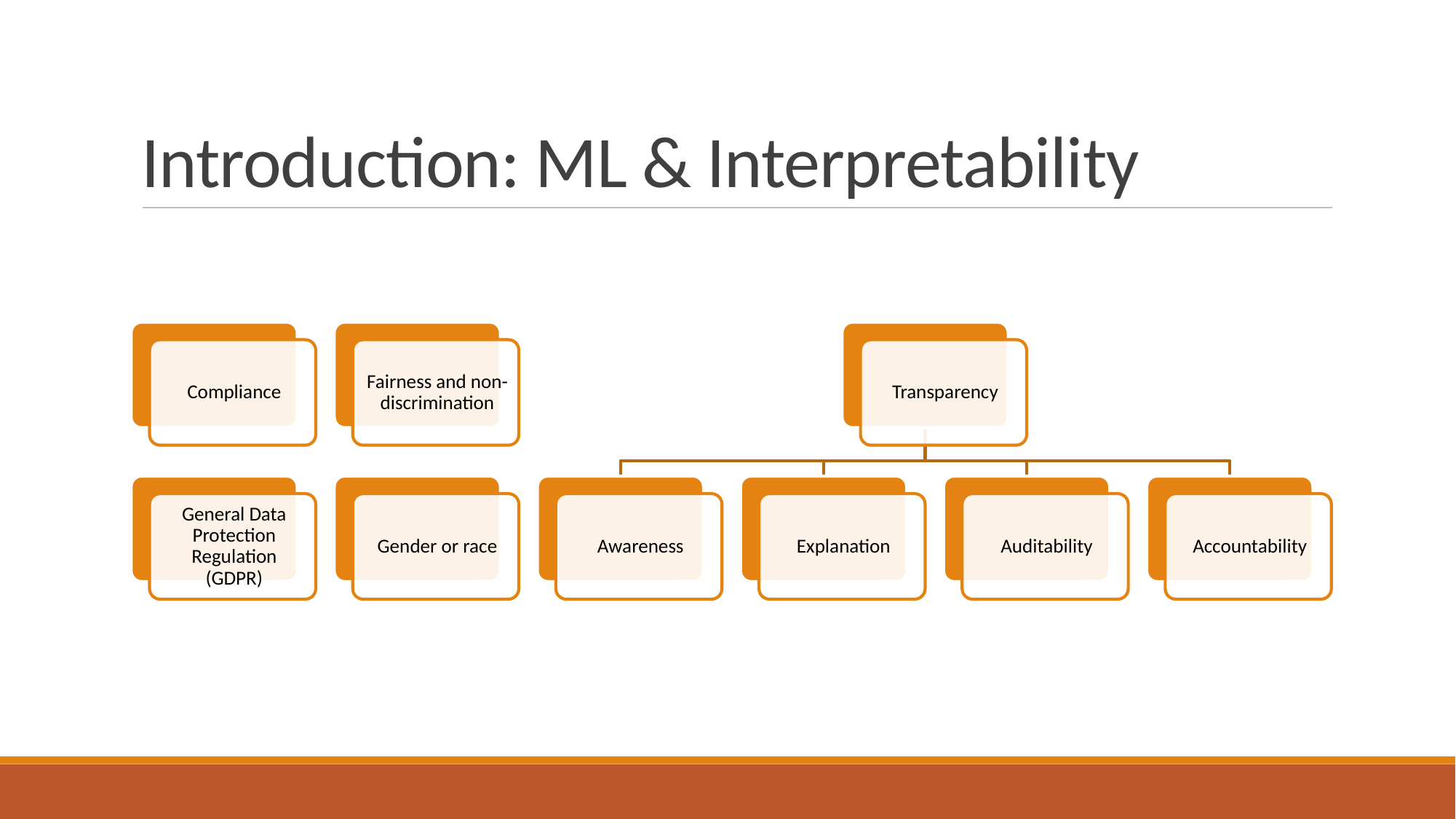

Introduction: ML & Interpretability

Compliance
Fairness and non-discrimination
Transparency

General Data Protection Regulation (GDPR)
Gender or race
Awareness
Explanation
Auditability
Accountability